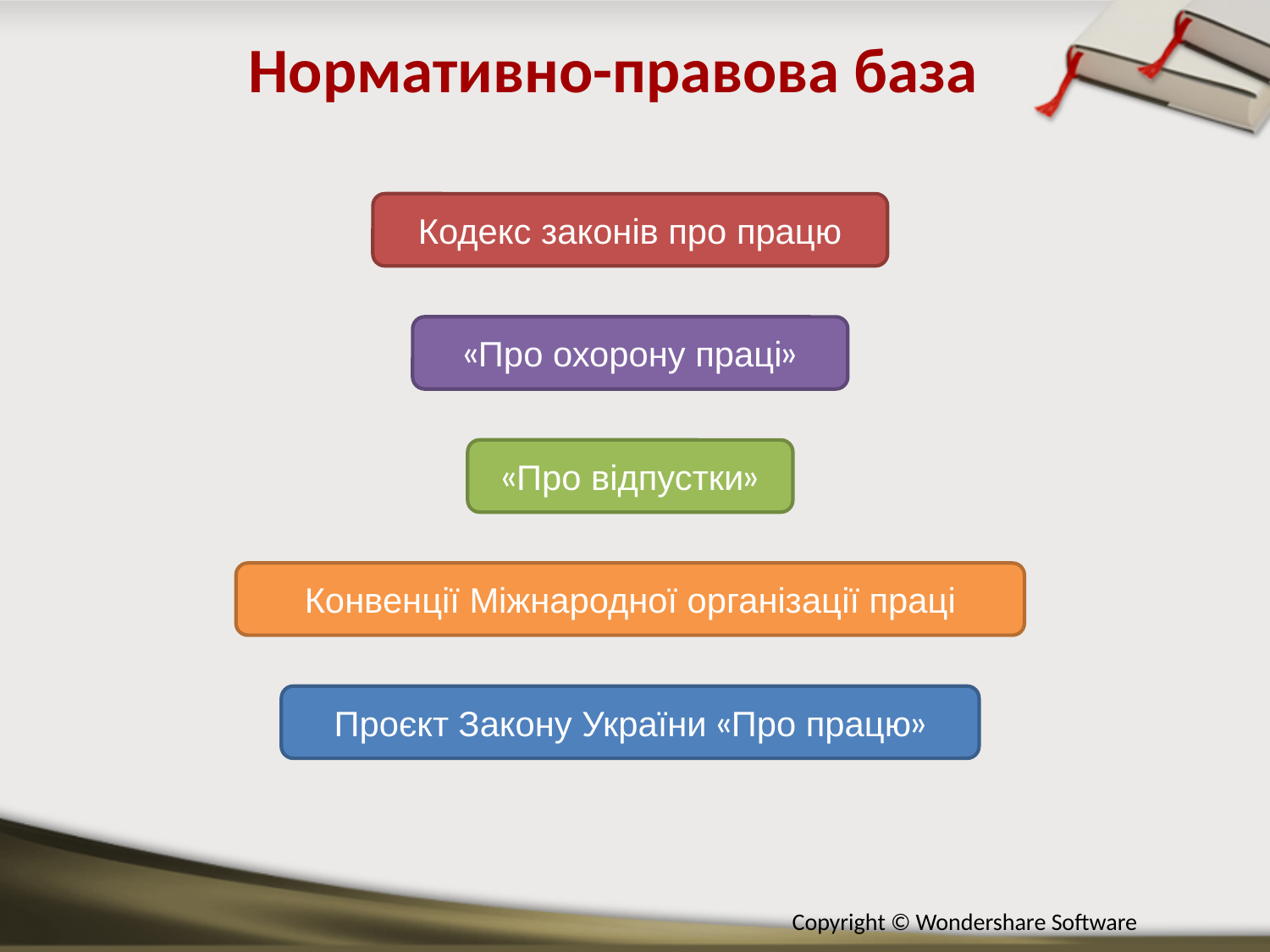

Нормативно-правова база
Кодекс законів про працю
«Про охорону праці»
«Про відпустки»
Конвенції Міжнародної організації праці
Проєкт Закону України «Про працю»